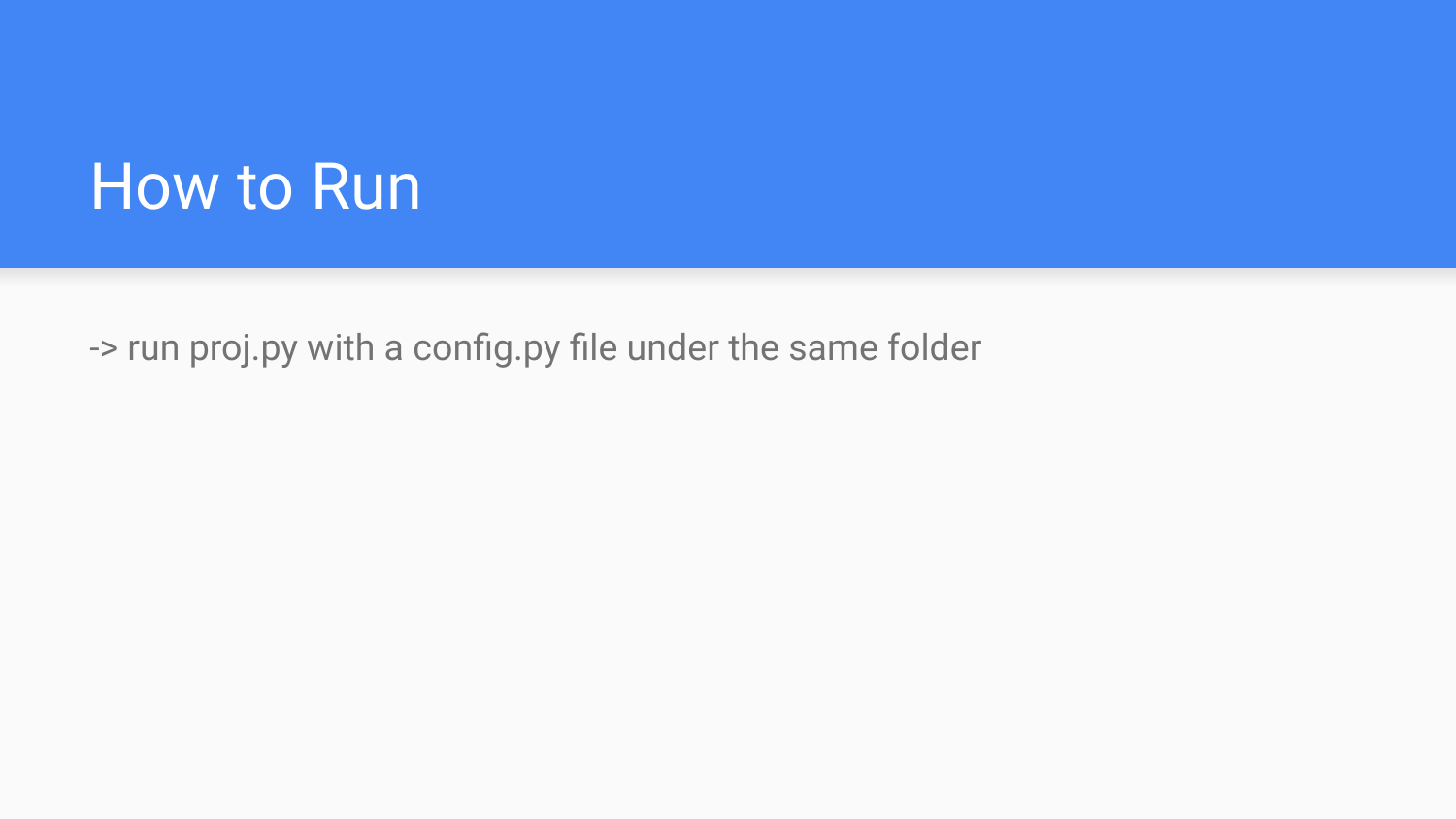

# How to Run
-> run proj.py with a config.py file under the same folder